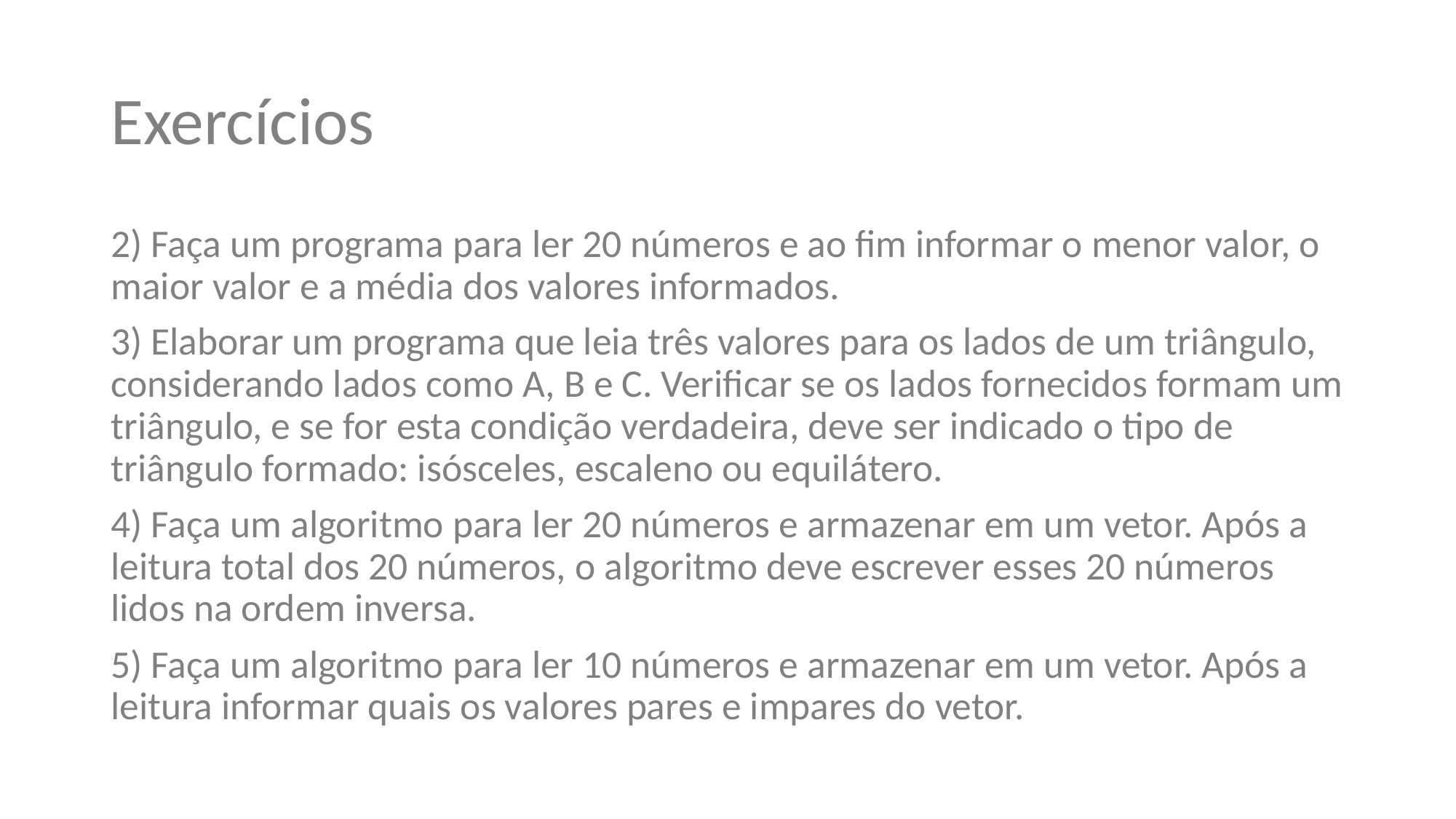

# Exercícios
2) Faça um programa para ler 20 números e ao fim informar o menor valor, o maior valor e a média dos valores informados.
3) Elaborar um programa que leia três valores para os lados de um triângulo, considerando lados como A, B e C. Verificar se os lados fornecidos formam um triângulo, e se for esta condição verdadeira, deve ser indicado o tipo de triângulo formado: isósceles, escaleno ou equilátero.
4) Faça um algoritmo para ler 20 números e armazenar em um vetor. Após a leitura total dos 20 números, o algoritmo deve escrever esses 20 números lidos na ordem inversa.
5) Faça um algoritmo para ler 10 números e armazenar em um vetor. Após a leitura informar quais os valores pares e impares do vetor.